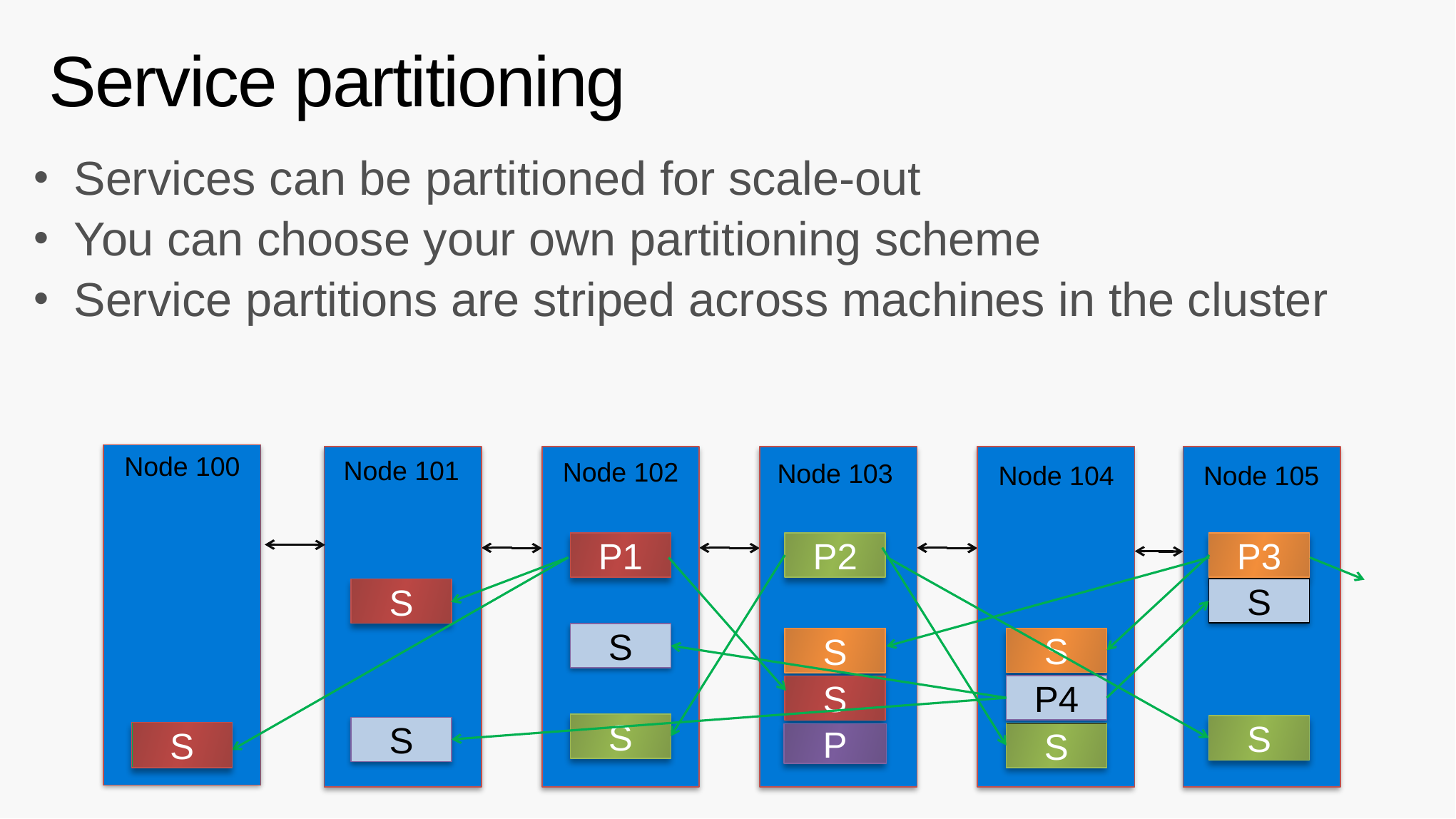

# Service partitioning
Services can be partitioned for scale-out
You can choose your own partitioning scheme
Service partitions are striped across machines in the cluster

Node 100

Node 101
Node 102
Node 103
Node 104
Node 105
P1
P2
P3
S
S
S
S
S
P4
S
S
S
S
S
S
P